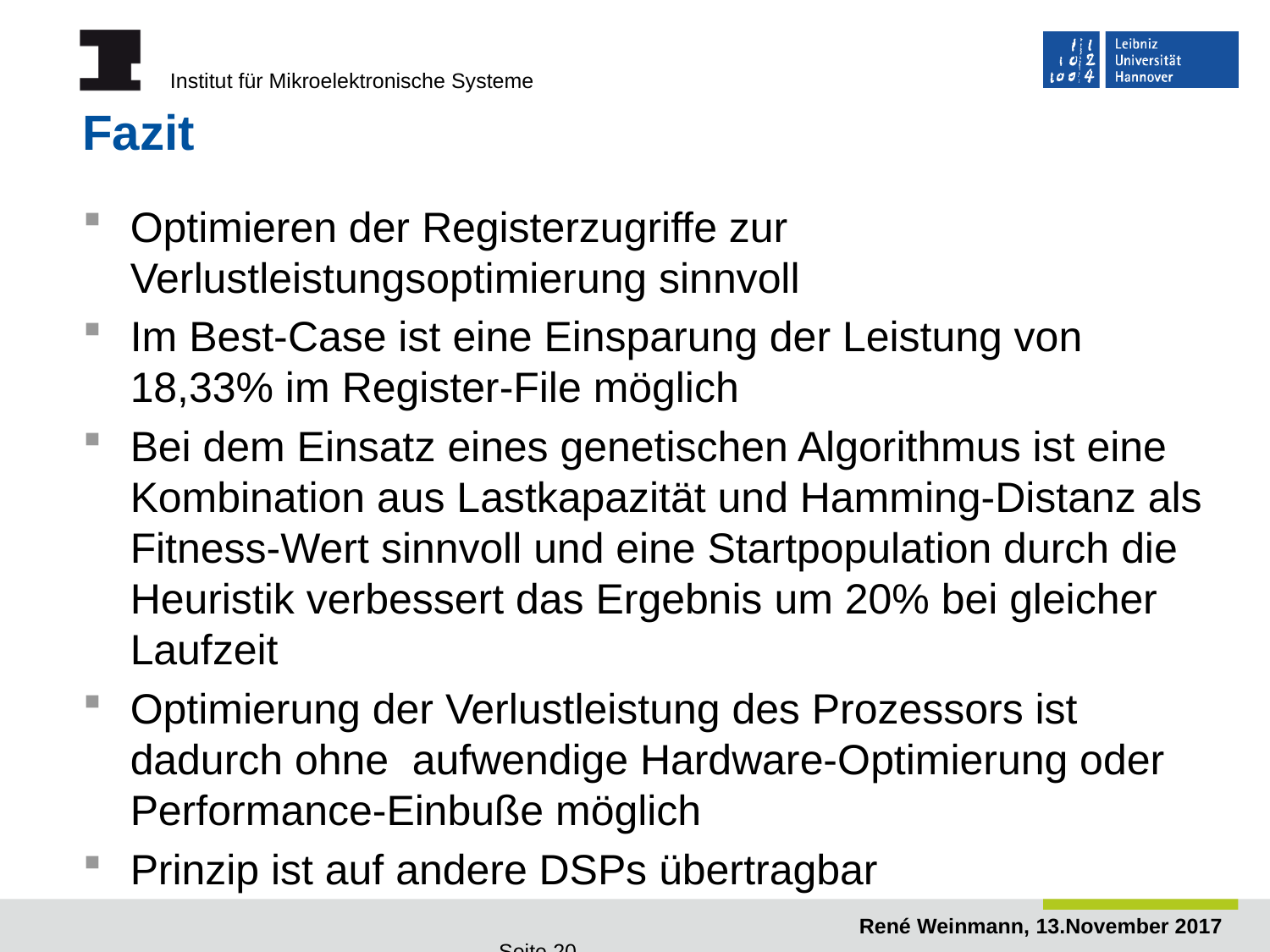

# Fazit
Optimieren der Registerzugriffe zur Verlustleistungsoptimierung sinnvoll
Im Best-Case ist eine Einsparung der Leistung von 18,33% im Register-File möglich
Bei dem Einsatz eines genetischen Algorithmus ist eine Kombination aus Lastkapazität und Hamming-Distanz als Fitness-Wert sinnvoll und eine Startpopulation durch die  Heuristik verbessert das Ergebnis um 20% bei gleicher Laufzeit
Optimierung der Verlustleistung des Prozessors ist dadurch ohne  aufwendige Hardware-Optimierung oder Performance-Einbuße möglich
Prinzip ist auf andere DSPs übertragbar